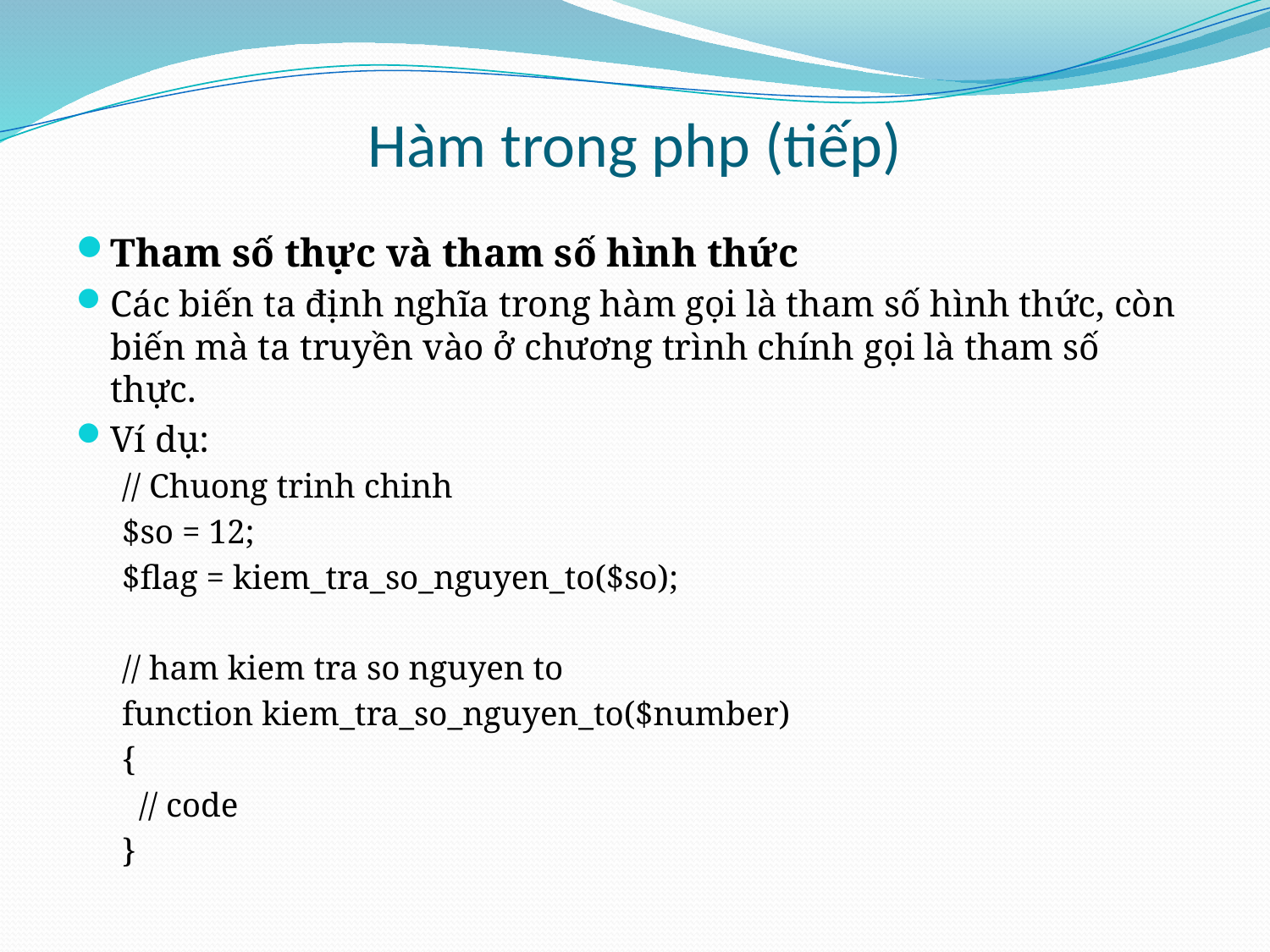

# Hàm trong php (tiếp)
Tham số thực và tham số hình thức
Các biến ta định nghĩa trong hàm gọi là tham số hình thức, còn biến mà ta truyền vào ở chương trình chính gọi là tham số thực.
Ví dụ:
// Chuong trinh chinh
$so = 12;
$flag = kiem_tra_so_nguyen_to($so);

// ham kiem tra so nguyen to
function kiem_tra_so_nguyen_to($number)
{
  // code
}